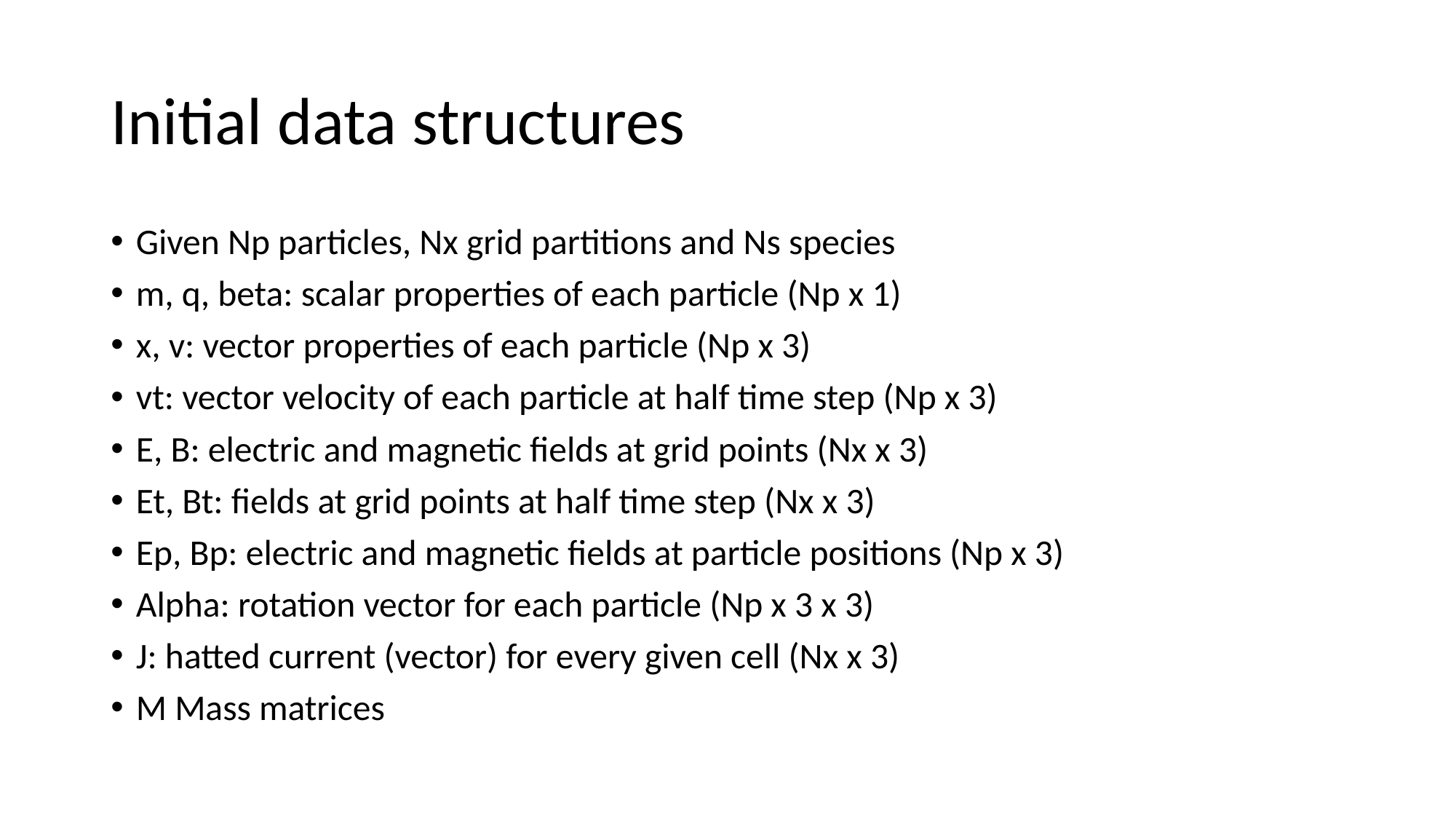

# Initial data structures
Given Np particles, Nx grid partitions and Ns species
m, q, beta: scalar properties of each particle (Np x 1)
x, v: vector properties of each particle (Np x 3)
vt: vector velocity of each particle at half time step (Np x 3)
E, B: electric and magnetic fields at grid points (Nx x 3)
Et, Bt: fields at grid points at half time step (Nx x 3)
Ep, Bp: electric and magnetic fields at particle positions (Np x 3)
Alpha: rotation vector for each particle (Np x 3 x 3)
J: hatted current (vector) for every given cell (Nx x 3)
M Mass matrices